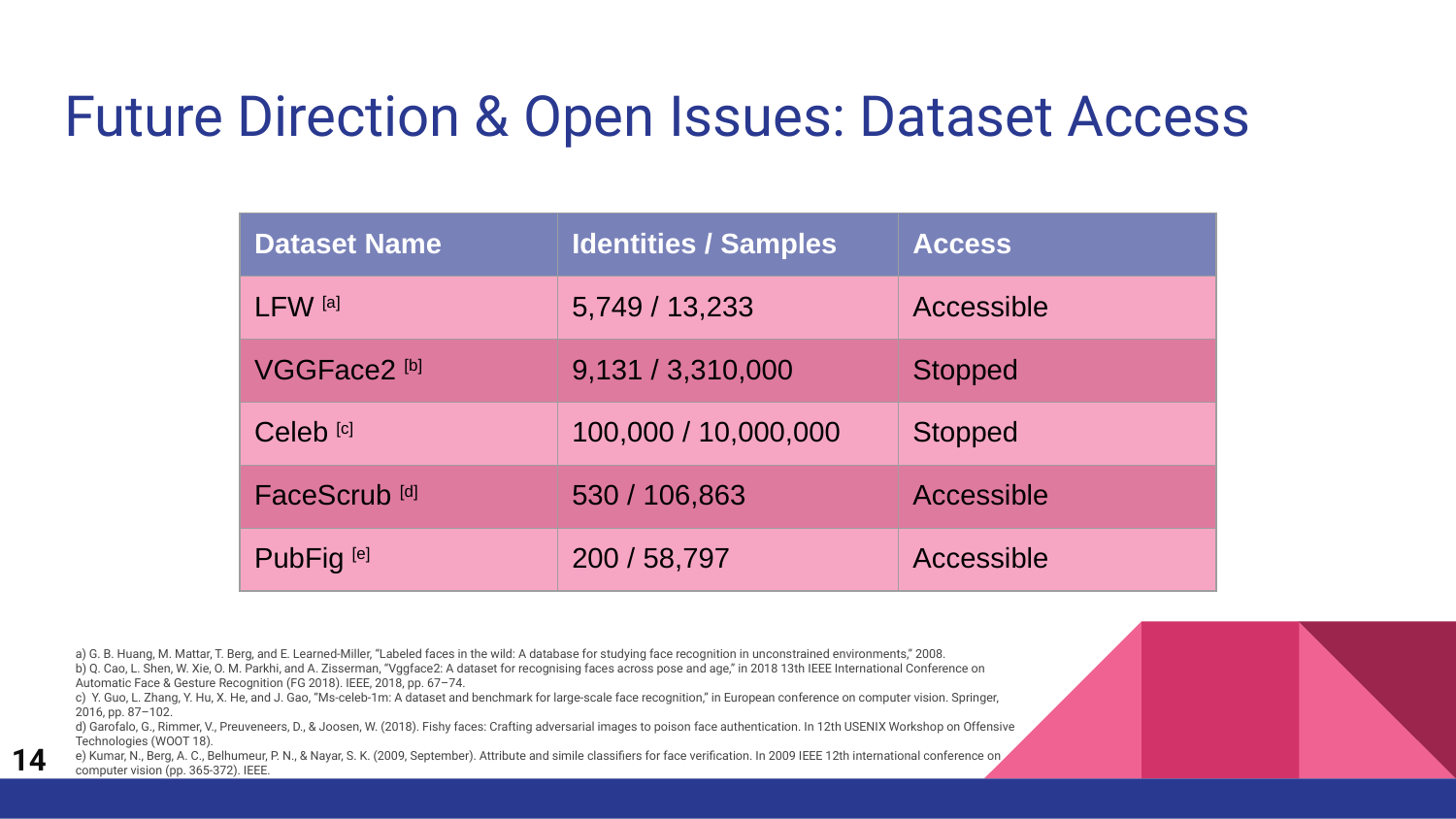

# Future Direction & Open Issues: Dataset Access
| Dataset Name | Identities / Samples | Access |
| --- | --- | --- |
| LFW [a] | 5,749 / 13,233 | Accessible |
| VGGFace2 [b] | 9,131 / 3,310,000 | Stopped |
| Celeb [c] | 100,000 / 10,000,000 | Stopped |
| FaceScrub [d] | 530 / 106,863 | Accessible |
| PubFig [e] | 200 / 58,797 | Accessible |
a) G. B. Huang, M. Mattar, T. Berg, and E. Learned-Miller, “Labeled faces in the wild: A database for studying face recognition in unconstrained environments,” 2008.
b) Q. Cao, L. Shen, W. Xie, O. M. Parkhi, and A. Zisserman, “Vggface2: A dataset for recognising faces across pose and age,” in 2018 13th IEEE International Conference on Automatic Face & Gesture Recognition (FG 2018). IEEE, 2018, pp. 67–74.
c)  Y. Guo, L. Zhang, Y. Hu, X. He, and J. Gao, “Ms-celeb-1m: A dataset and benchmark for large-scale face recognition,” in European conference on computer vision. Springer, 2016, pp. 87–102.
d) Garofalo, G., Rimmer, V., Preuveneers, D., & Joosen, W. (2018). Fishy faces: Crafting adversarial images to poison face authentication. In 12th USENIX Workshop on Offensive Technologies (WOOT 18).
e) Kumar, N., Berg, A. C., Belhumeur, P. N., & Nayar, S. K. (2009, September). Attribute and simile classifiers for face verification. In 2009 IEEE 12th international conference on computer vision (pp. 365-372). IEEE.
14